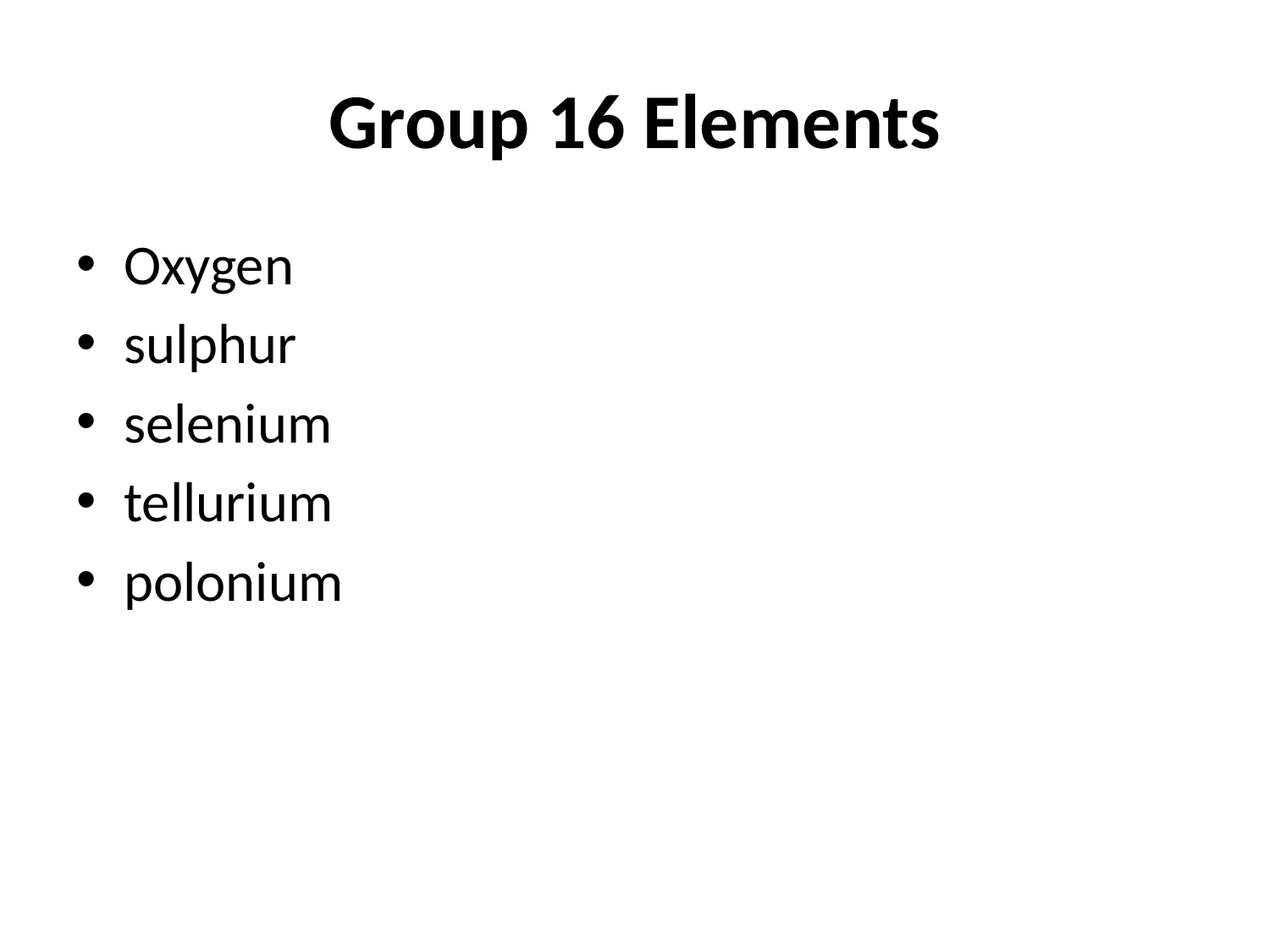

# Group 16 Elements
Oxygen
sulphur
selenium
tellurium
polonium